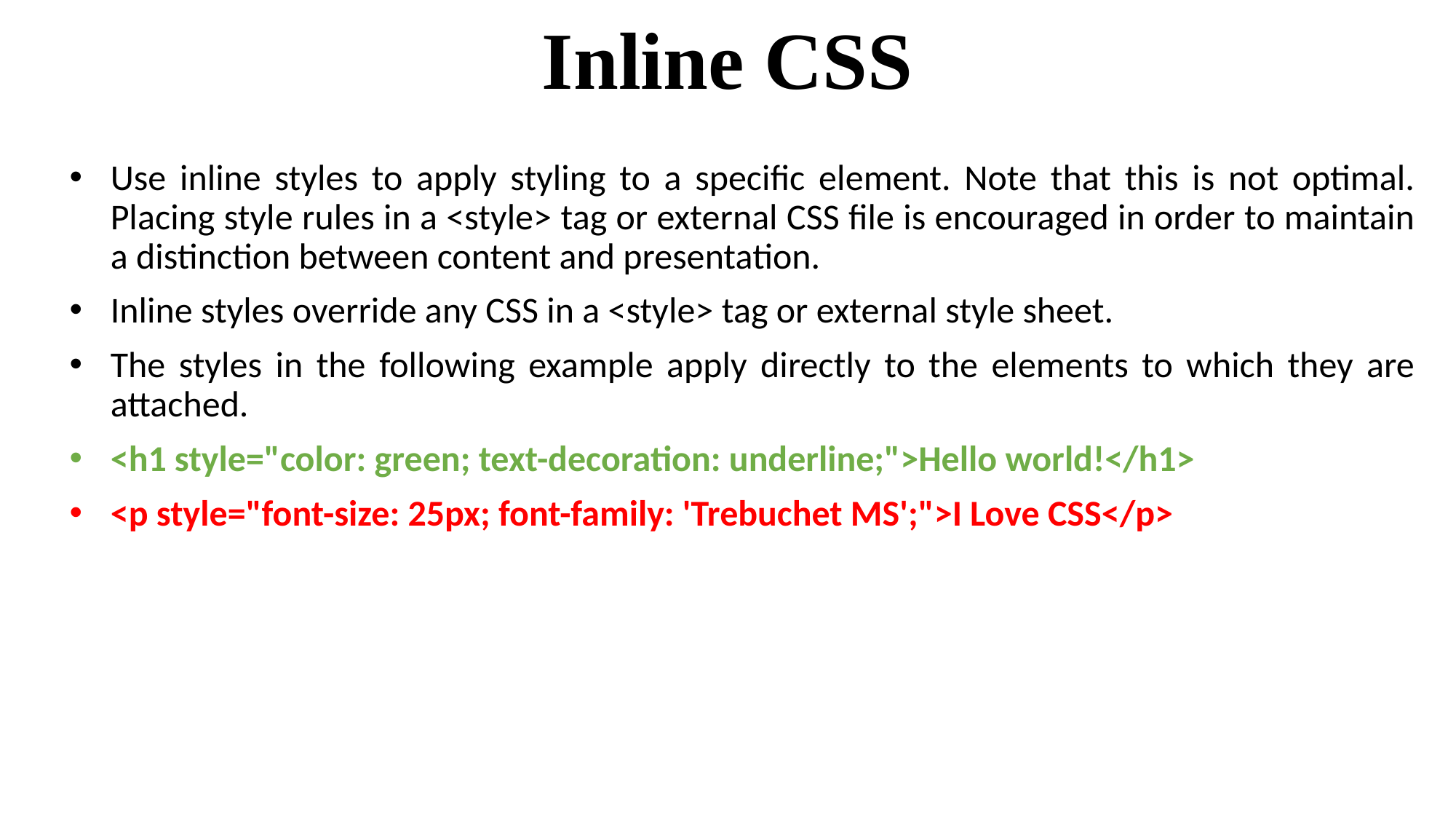

# Inline CSS
Use inline styles to apply styling to a specific element. Note that this is not optimal. Placing style rules in a <style> tag or external CSS file is encouraged in order to maintain a distinction between content and presentation.
Inline styles override any CSS in a <style> tag or external style sheet.
The styles in the following example apply directly to the elements to which they are attached.
<h1 style="color: green; text-decoration: underline;">Hello world!</h1>
<p style="font-size: 25px; font-family: 'Trebuchet MS';">I Love CSS</p>